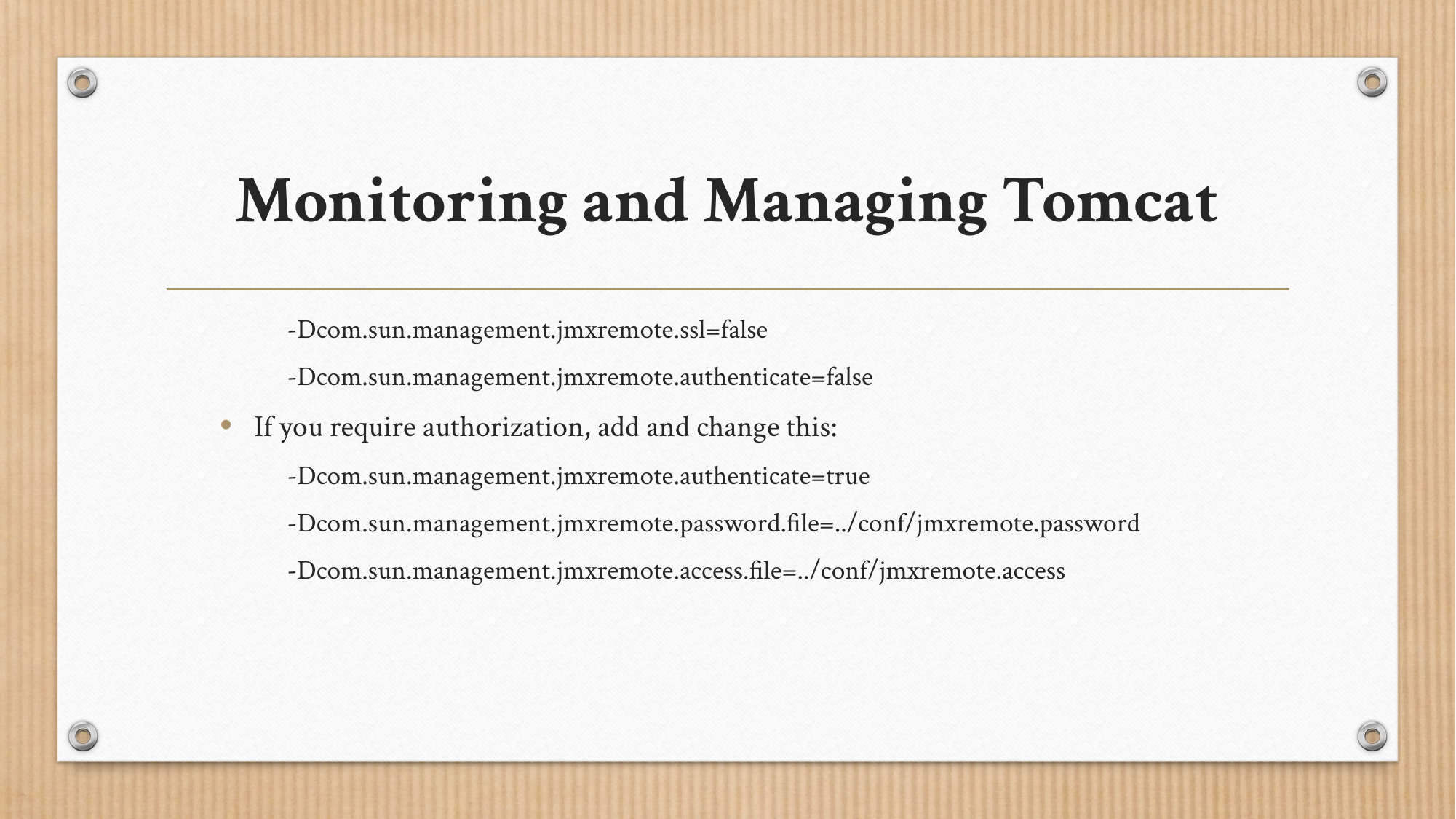

# Monitoring and Managing Tomcat
  -Dcom.sun.management.jmxremote.ssl=false
  -Dcom.sun.management.jmxremote.authenticate=false
If you require authorization, add and change this:
  -Dcom.sun.management.jmxremote.authenticate=true
  -Dcom.sun.management.jmxremote.password.file=../conf/jmxremote.password
  -Dcom.sun.management.jmxremote.access.file=../conf/jmxremote.access